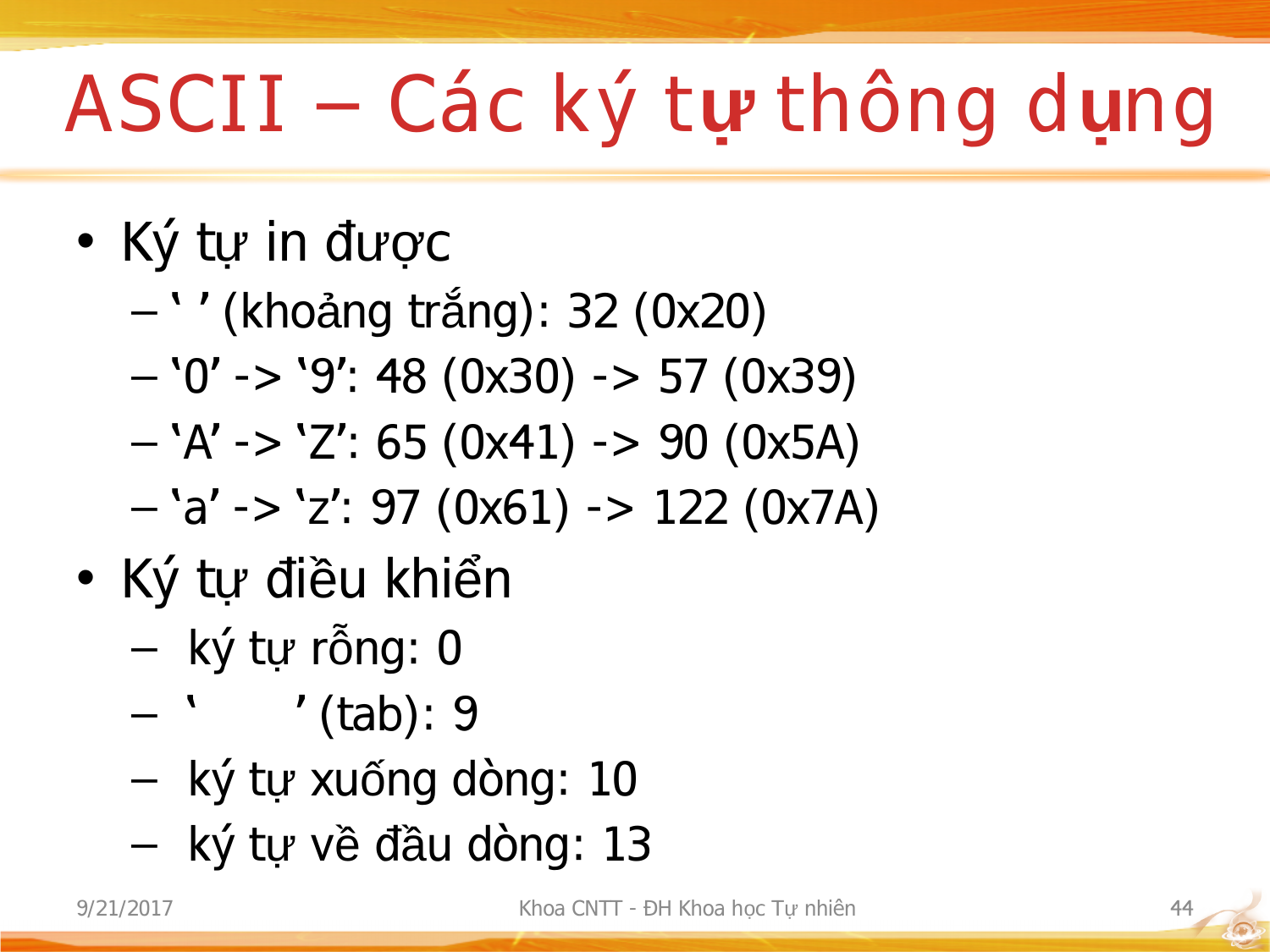

# ASCII – Các ký tự thông dụng
Ký tự in được
‘ ’ (khoảng trắng): 32 (0x20)
‘0’ -> ‘9’: 48 (0x30) -> 57 (0x39)
‘A’ -> ‘Z’: 65 (0x41) -> 90 (0x5A)
‘a’ -> ‘z’: 97 (0x61) -> 122 (0x7A)
Ký tự điều khiển
 ký tự rỗng: 0
 ‘	’ (tab): 9
 ký tự xuống dòng: 10
 ký tự về đầu dòng: 13

9/21/2017
Khoa CNTT - ĐH Khoa học Tự nhiên
44